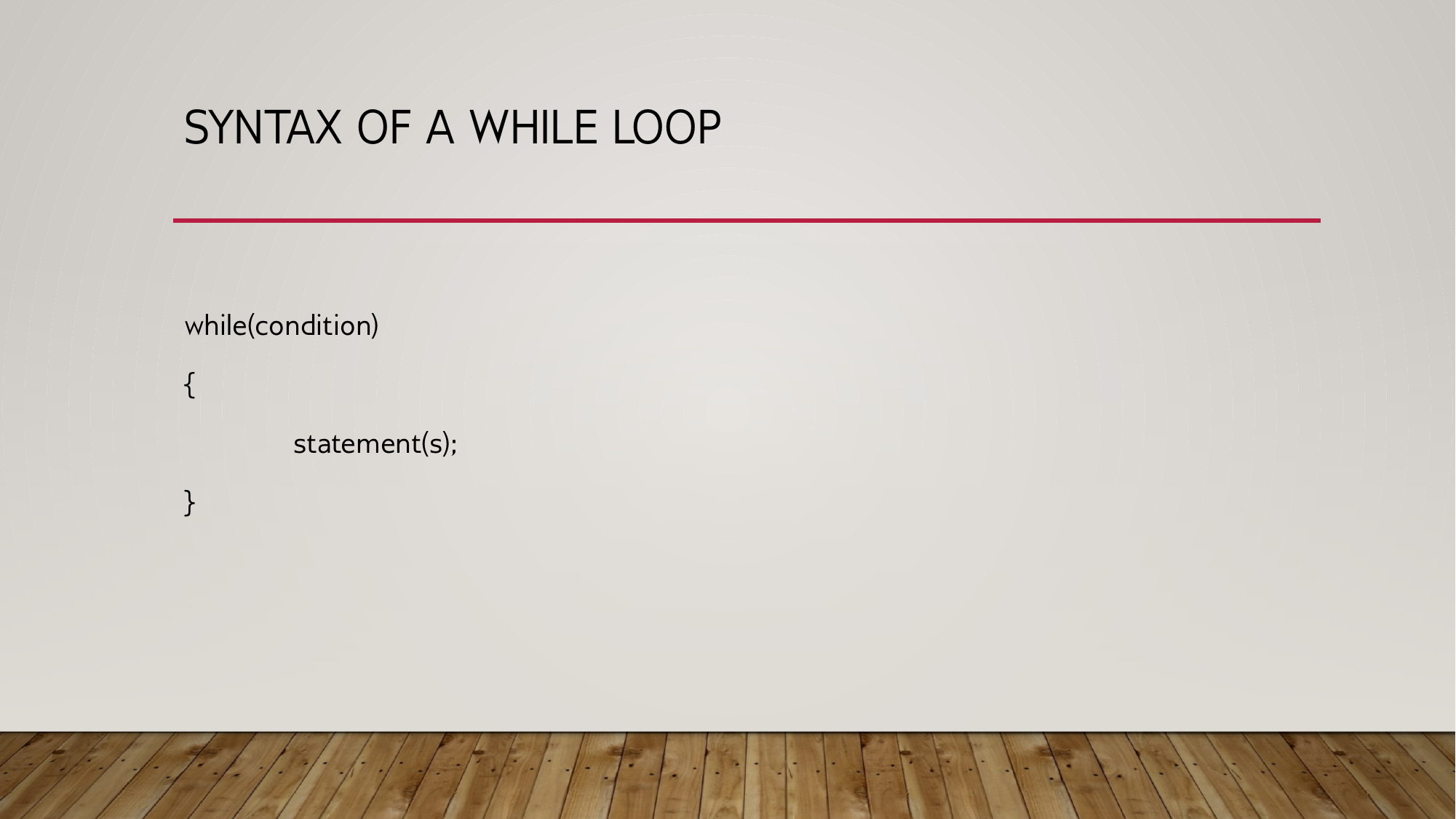

# Syntax of a While Loop

while(condition)
{
	statement(s);
}